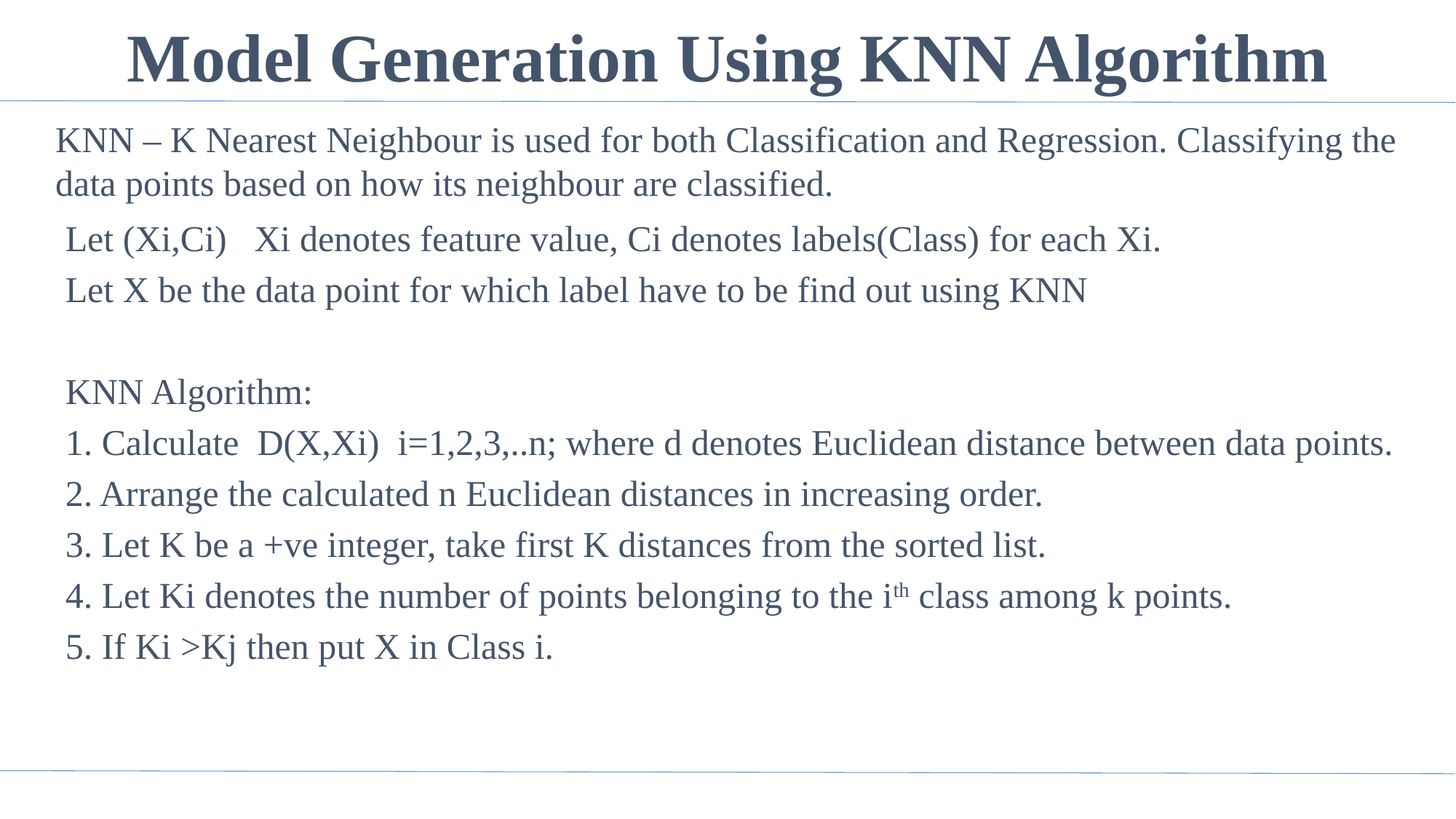

# Model Generation Using KNN Algorithm

KNN – K Nearest Neighbour is used for both Classification and Regression. Classifying the data points based on how its neighbour are classified.
Let (Xi,Ci)   Xi denotes feature value, Ci denotes labels(Class) for each Xi.
Let X be the data point for which label have to be find out using KNN

KNN Algorithm:
1. Calculate  D(X,Xi)  i=1,2,3,..n; where d denotes Euclidean distance between data points.
2. Arrange the calculated n Euclidean distances in increasing order.
3. Let K be a +ve integer, take first K distances from the sorted list.
4. Let Ki denotes the number of points belonging to the ith class among k points.
5. If Ki >Kj then put X in Class i.